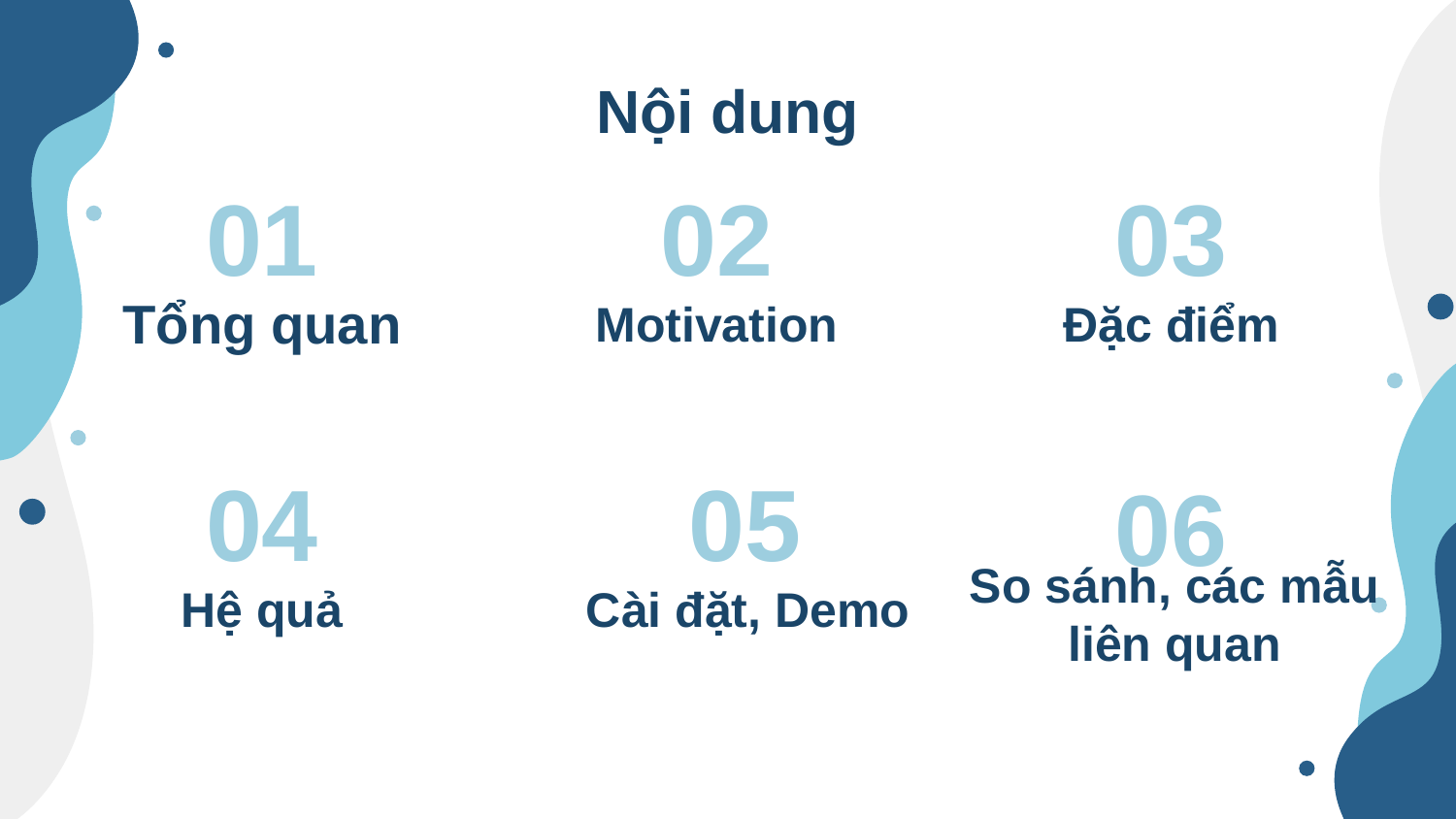

# Nội dung
01
02
03
Motivation
Đặc điểm
Tổng quan
04
05
06
Hệ quả
Cài đặt, Demo
So sánh, các mẫu liên quan